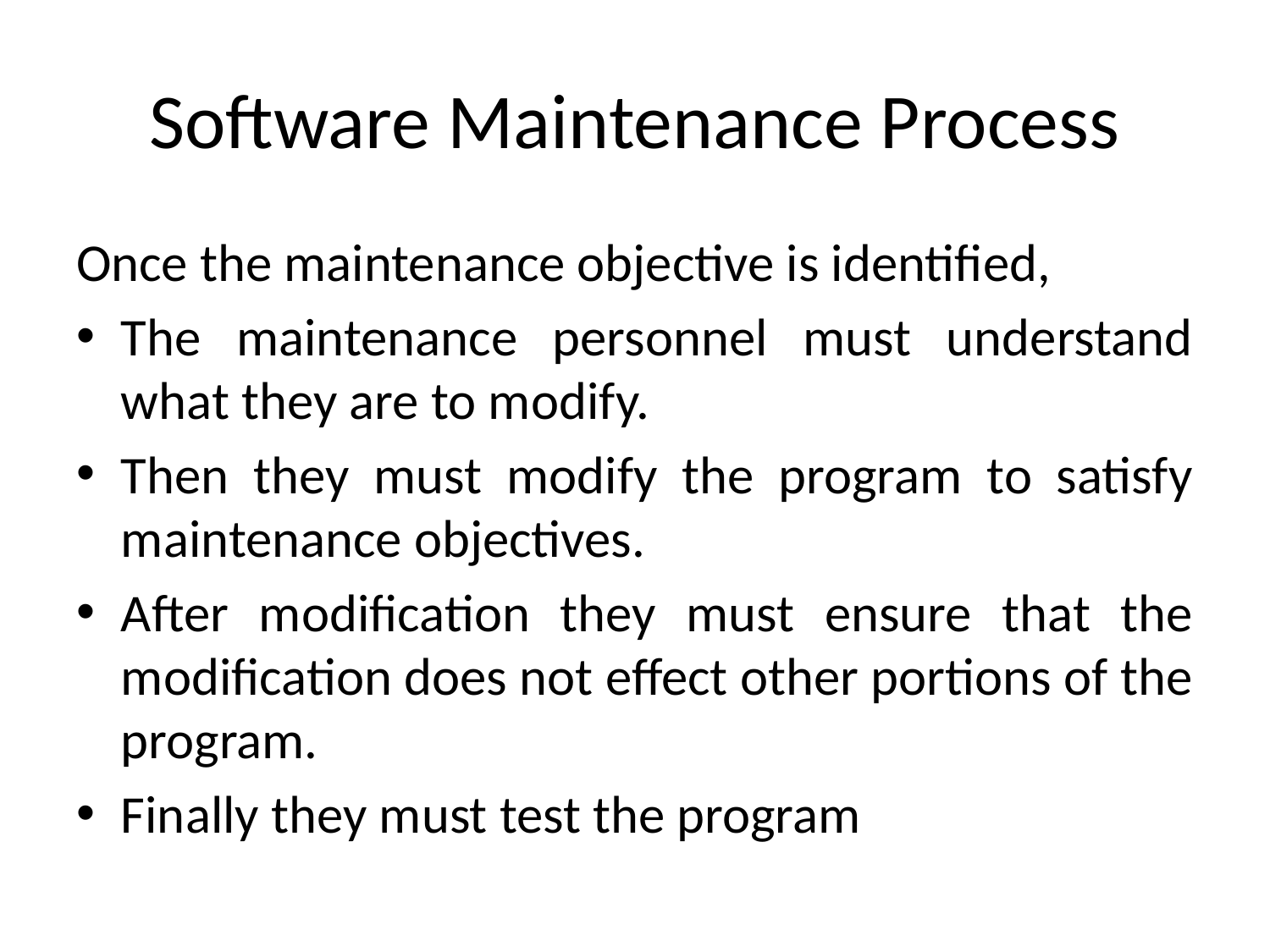

# Software Maintenance Process
Once the maintenance objective is identified,
The maintenance personnel must understand what they are to modify.
Then they must modify the program to satisfy maintenance objectives.
After modification they must ensure that the modification does not effect other portions of the program.
Finally they must test the program